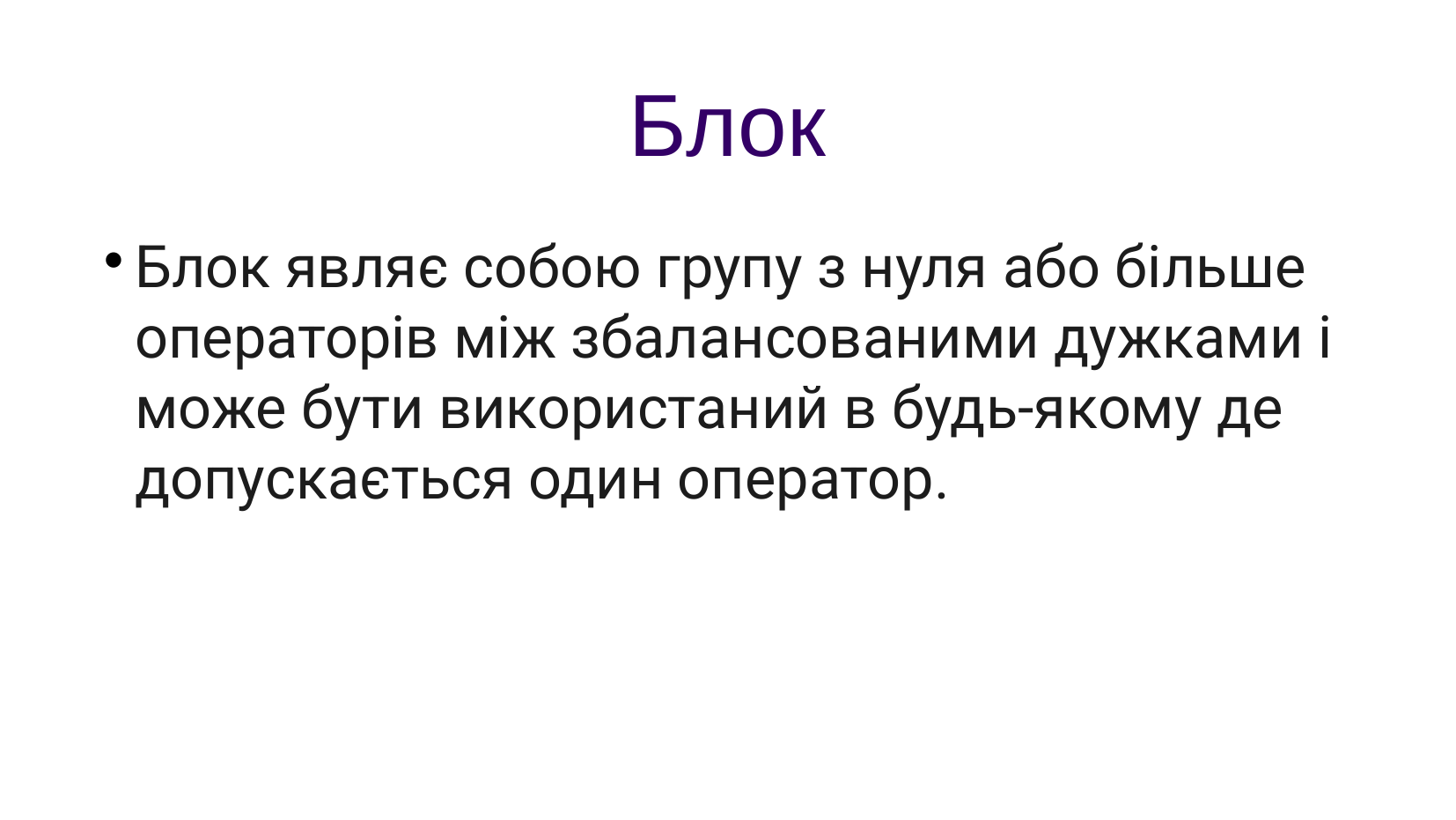

Блок
Блок являє собою групу з нуля або більше операторів між збалансованими дужками і може бути використаний в будь-якому де допускається один оператор.